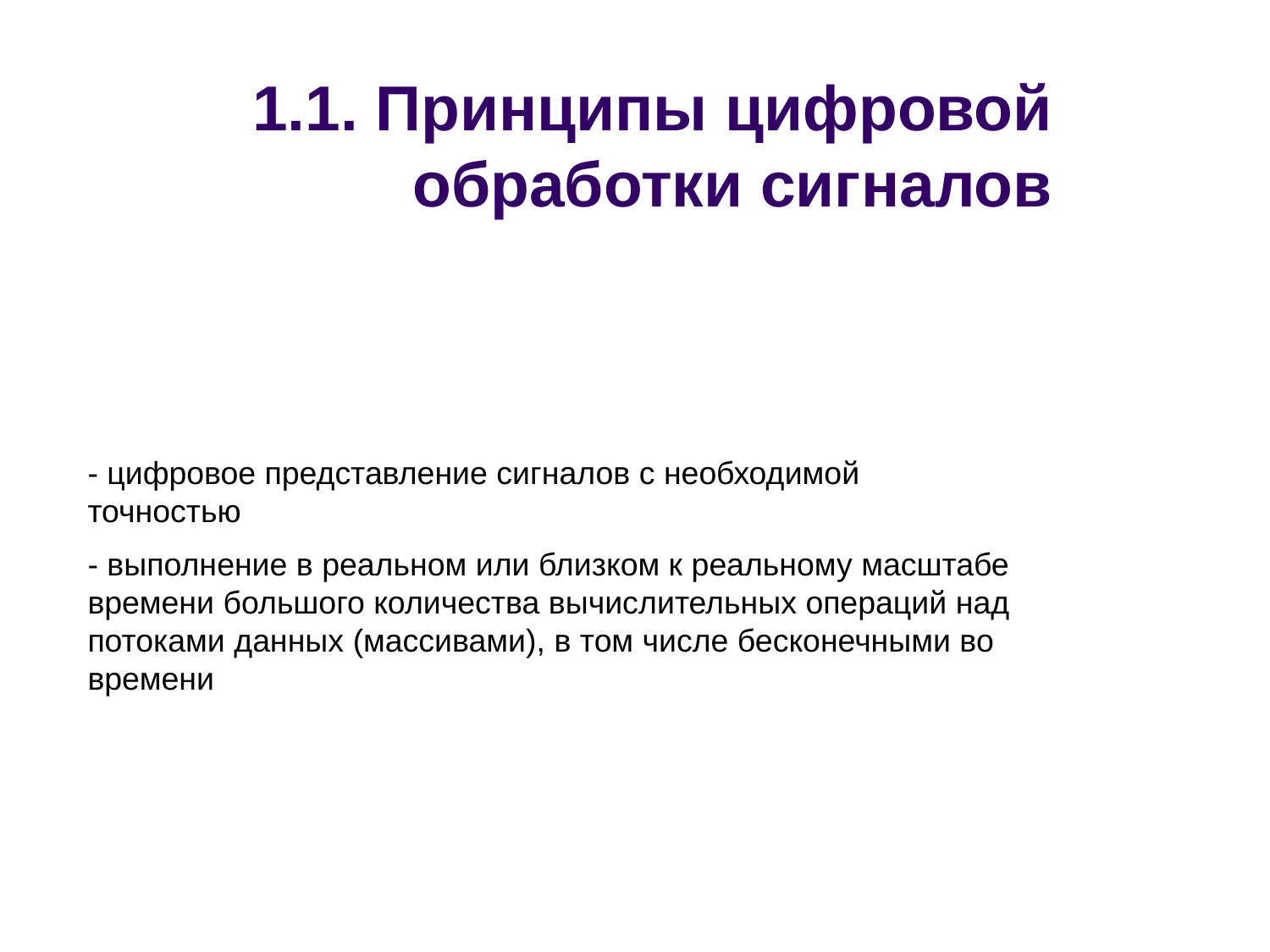

# 1.1. Принципы цифровой обработки сигналов

- цифровое представление сигналов с необходимой точностью
- выполнение в реальном или близком к реальному масштабе времени большого количества вычислительных операций над потоками данных (массивами), в том числе бесконечными во времени